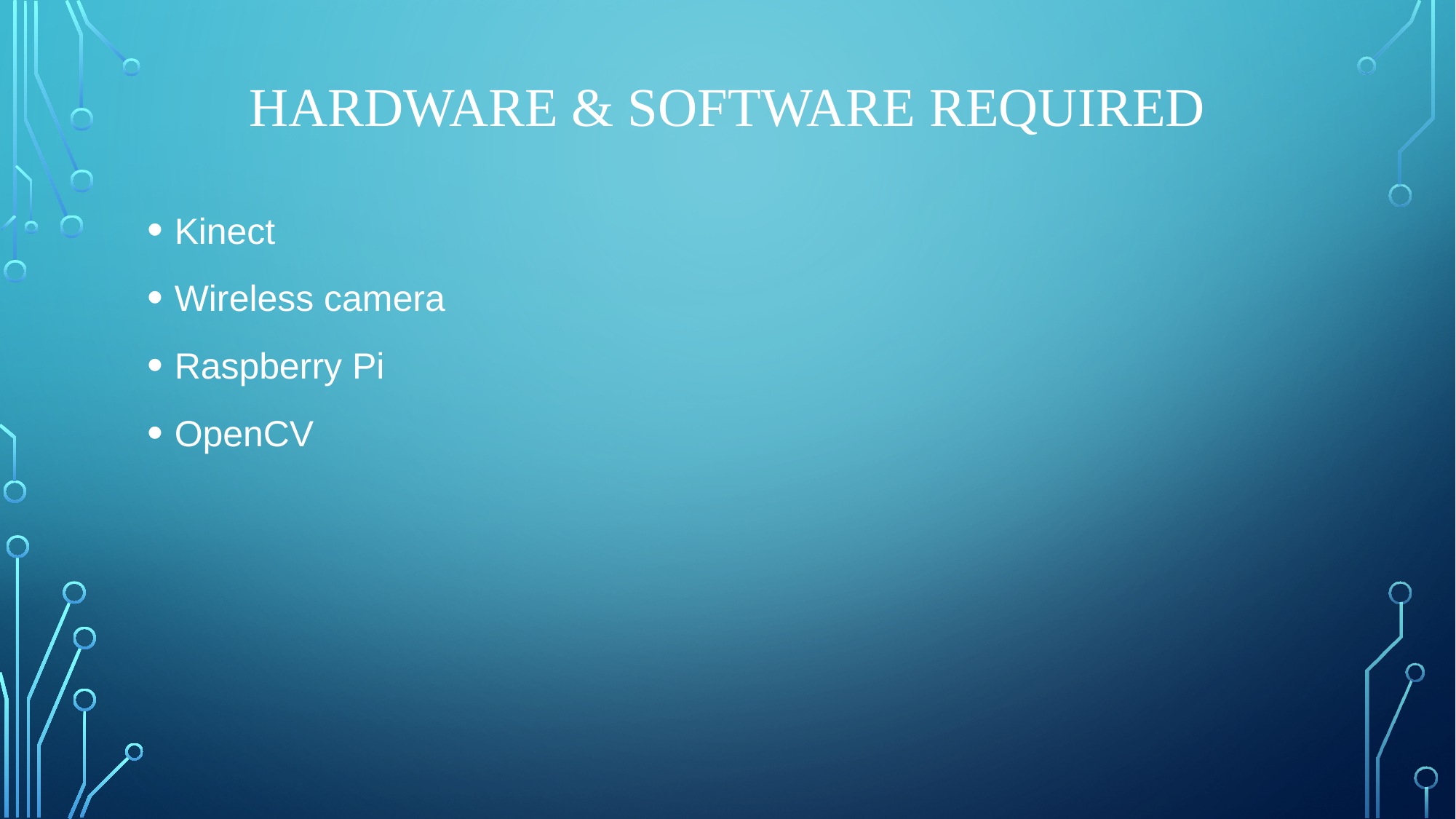

# HARDWARE & SOFTWARE REQUIRED
Kinect
Wireless camera
Raspberry Pi
OpenCV